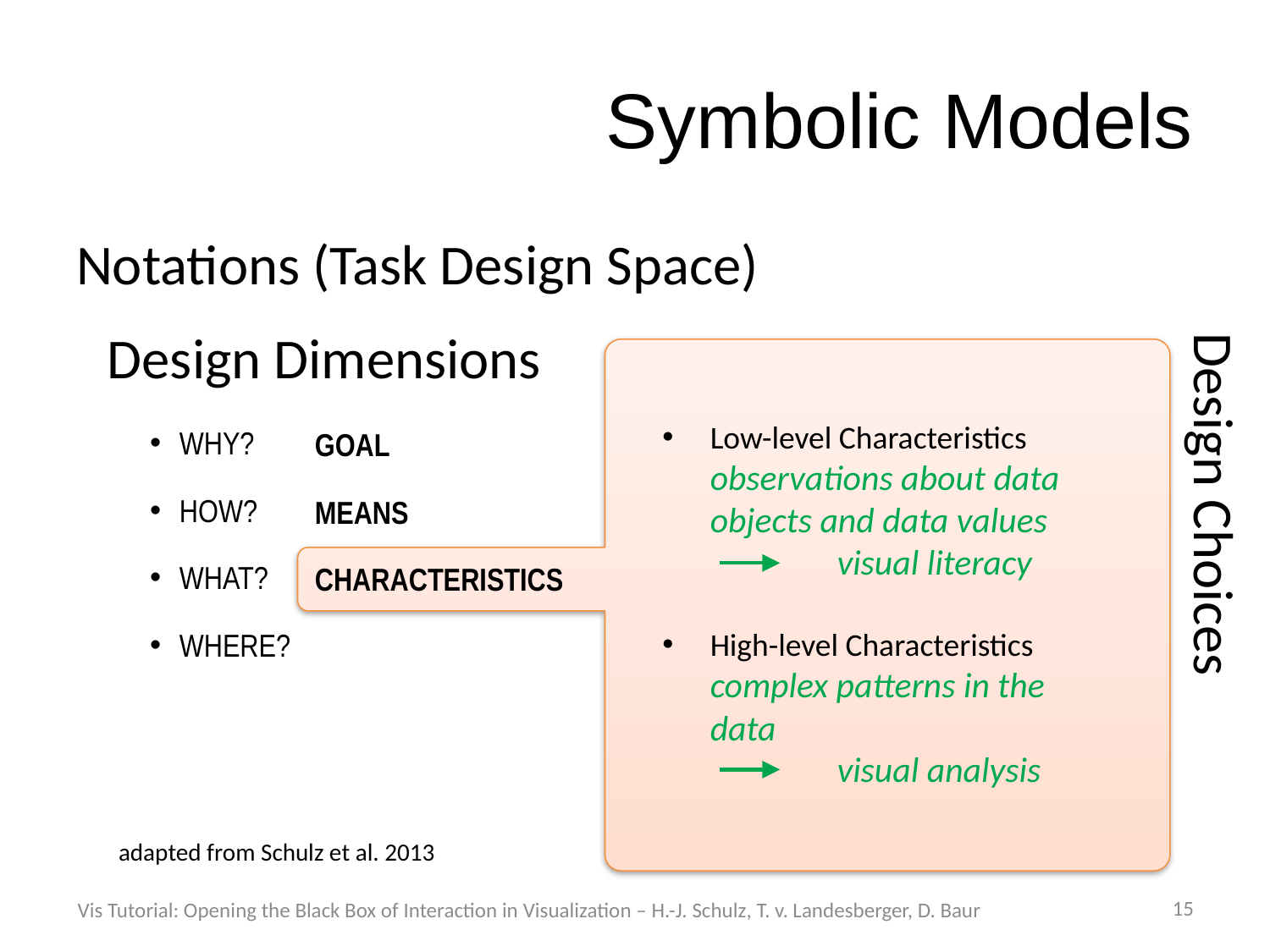

# Symbolic Models
Notations (Task Design Space)
Design Dimensions

Low-level Characteristics
observations about data objects and data values
	visual literacy

High-level Characteristics
complex patterns in the data
	visual analysis
WHY?
GOAL
HOW?
MEANS
Design Choices
WHAT?
CHARACTERISTICS
WHERE?
adapted from Schulz et al. 2013
15
Vis Tutorial: Opening the Black Box of Interaction in Visualization – H.-J. Schulz, T. v. Landesberger, D. Baur